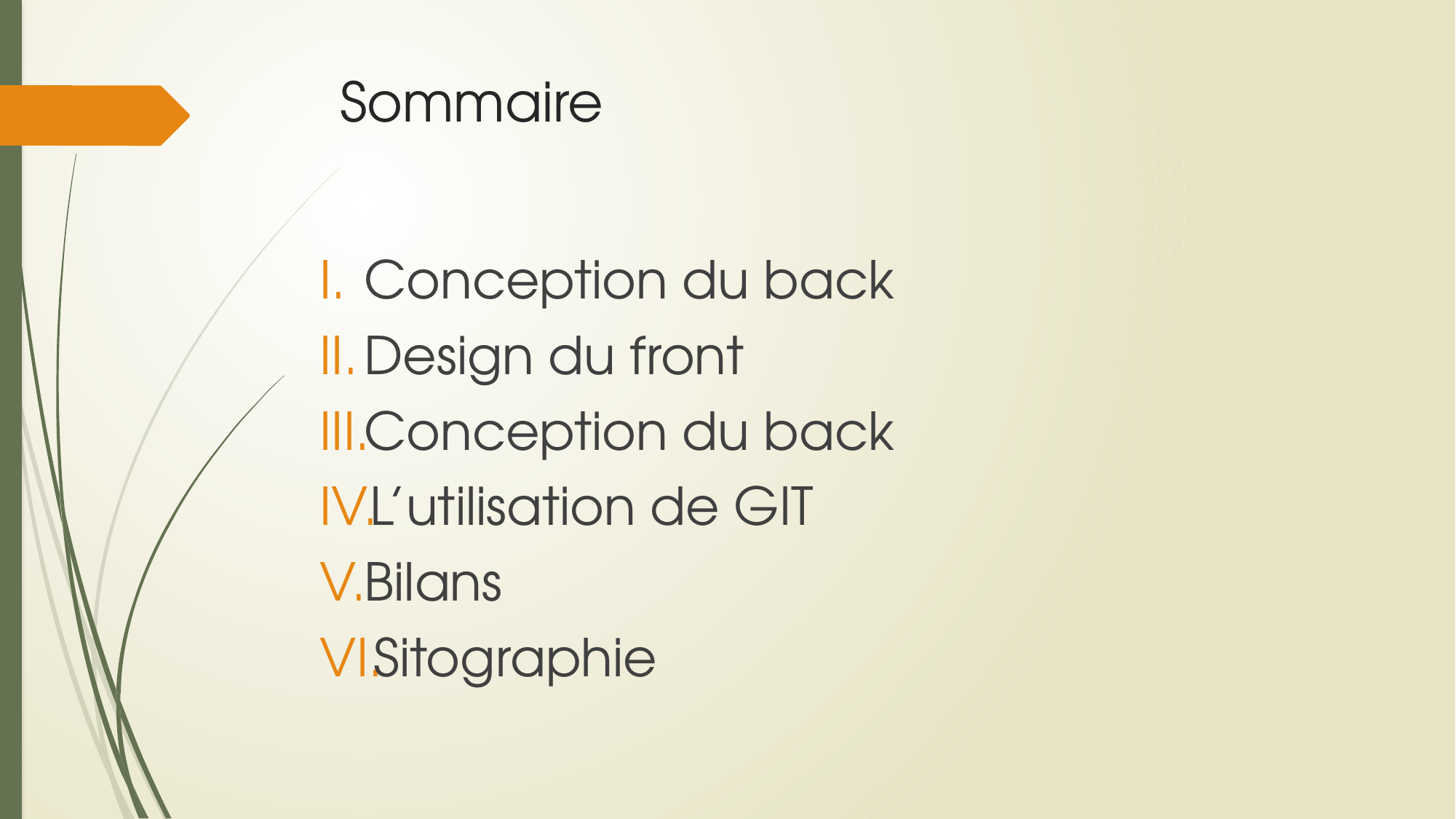

# Sommaire
Conception du back
Design du front
Conception du back
L’utilisation de GIT
Bilans
Sitographie